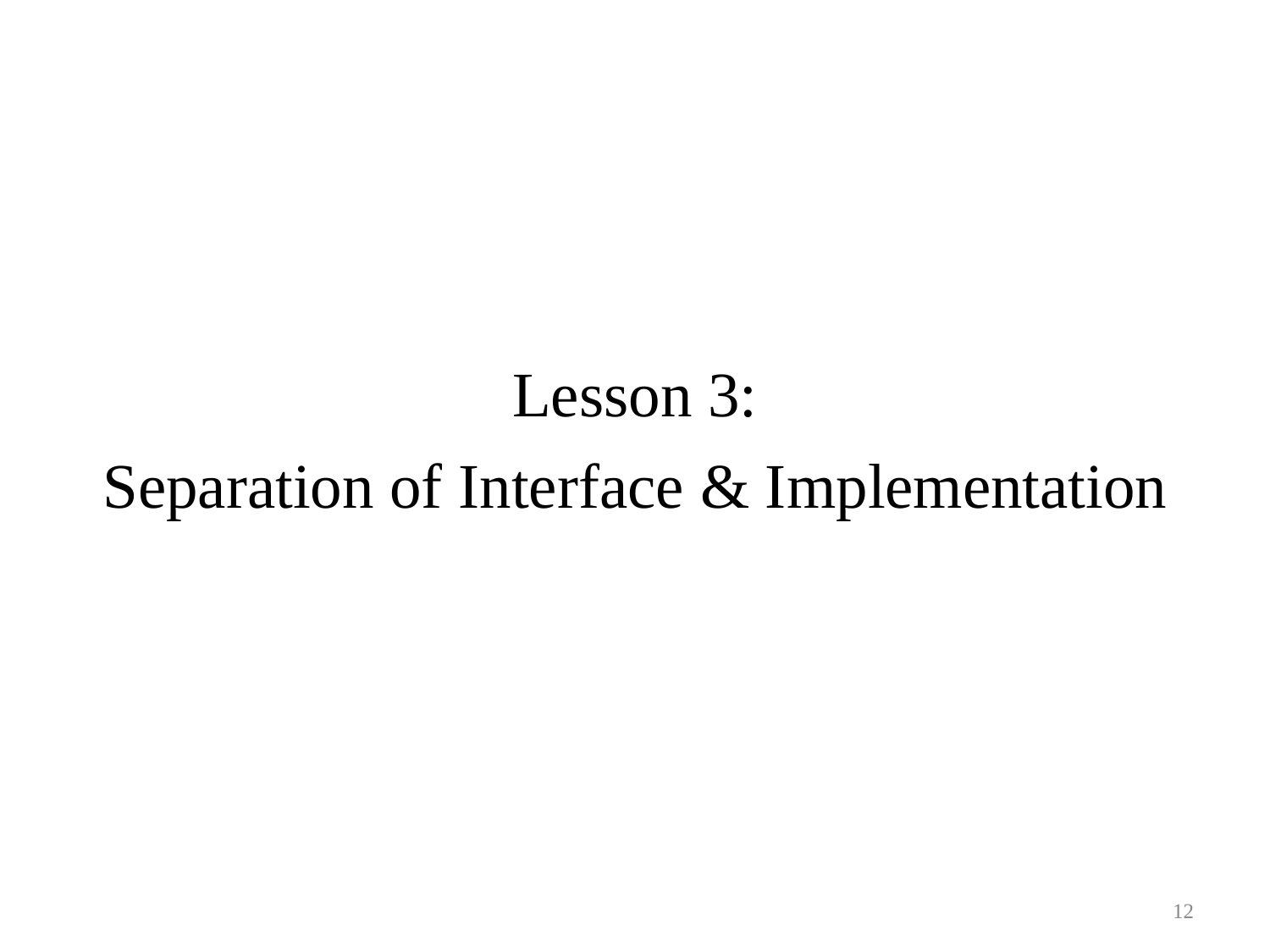

Lesson 3:
Separation of Interface & Implementation
12